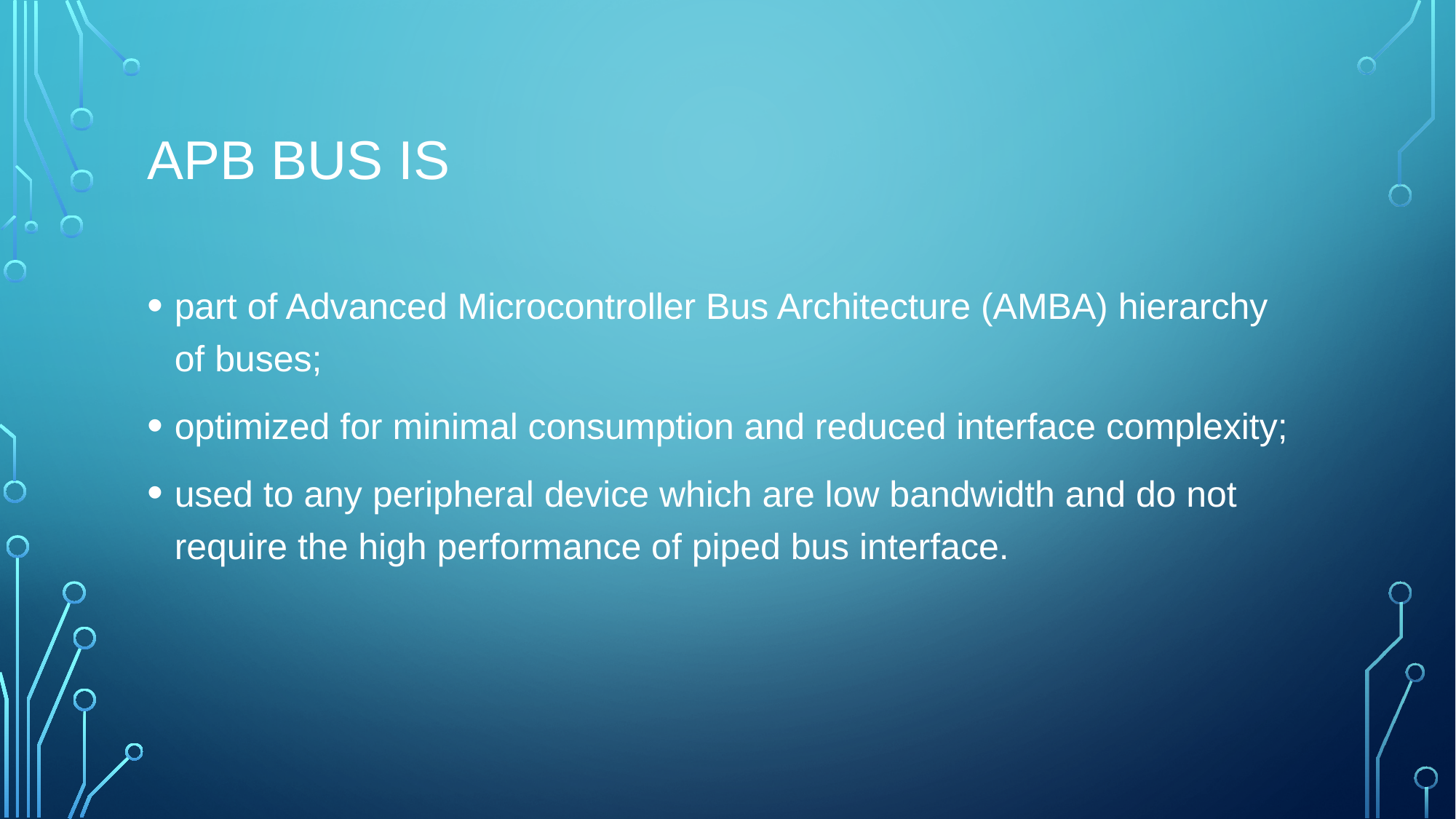

# Apb bus is
part of Advanced Microcontroller Bus Architecture (AMBA) hierarchy of buses;
optimized for minimal consumption and reduced interface complexity;
used to any peripheral device which are low bandwidth and do not require the high performance of piped bus interface.